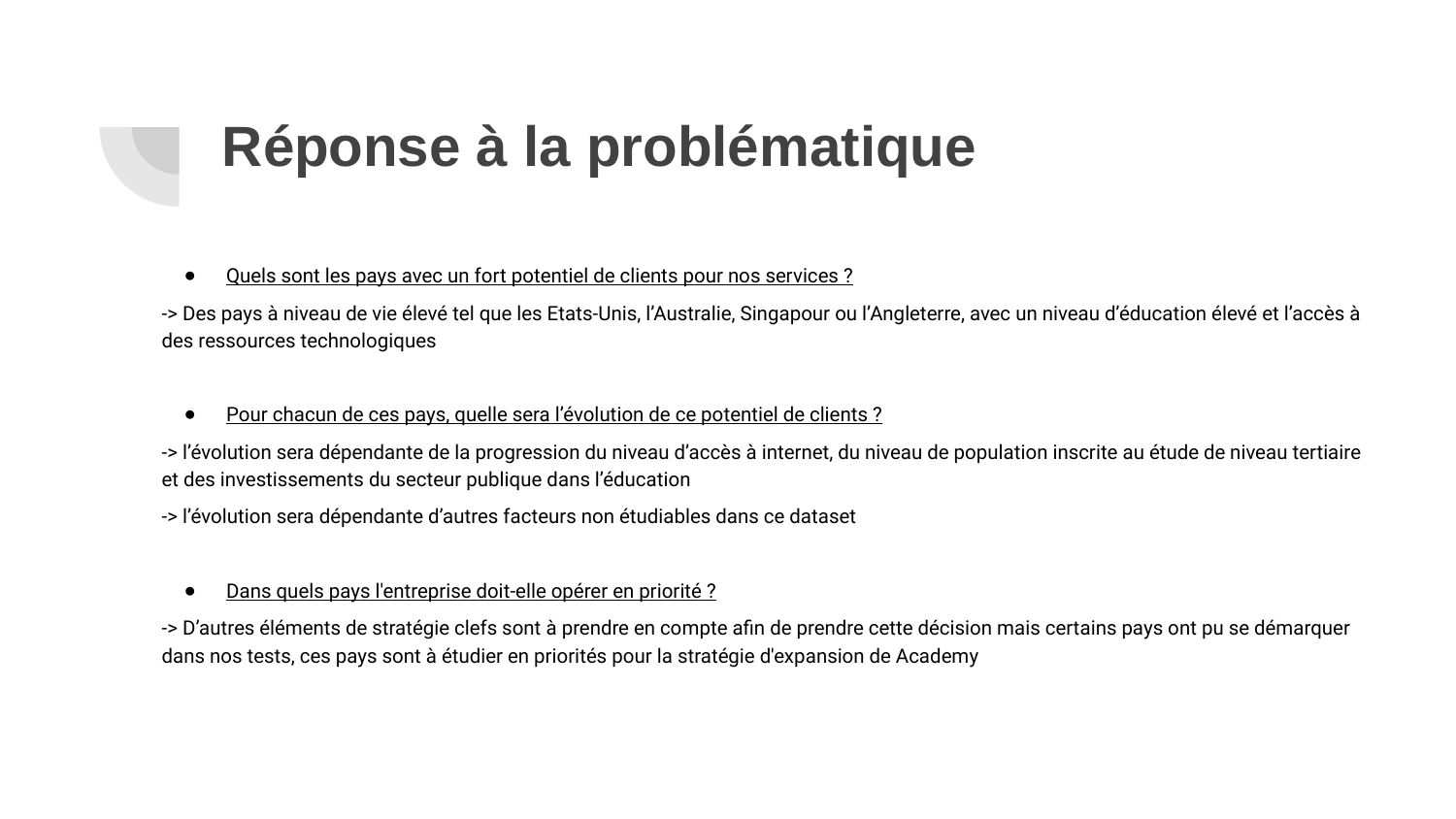

# Réponse à la problématique
Quels sont les pays avec un fort potentiel de clients pour nos services ?
-> Des pays à niveau de vie élevé tel que les Etats-Unis, l’Australie, Singapour ou l’Angleterre, avec un niveau d’éducation élevé et l’accès à des ressources technologiques

Pour chacun de ces pays, quelle sera l’évolution de ce potentiel de clients ?
-> l’évolution sera dépendante de la progression du niveau d’accès à internet, du niveau de population inscrite au étude de niveau tertiaire et des investissements du secteur publique dans l’éducation
-> l’évolution sera dépendante d’autres facteurs non étudiables dans ce dataset

Dans quels pays l'entreprise doit-elle opérer en priorité ?
-> D’autres éléments de stratégie clefs sont à prendre en compte afin de prendre cette décision mais certains pays ont pu se démarquer dans nos tests, ces pays sont à étudier en priorités pour la stratégie d'expansion de Academy